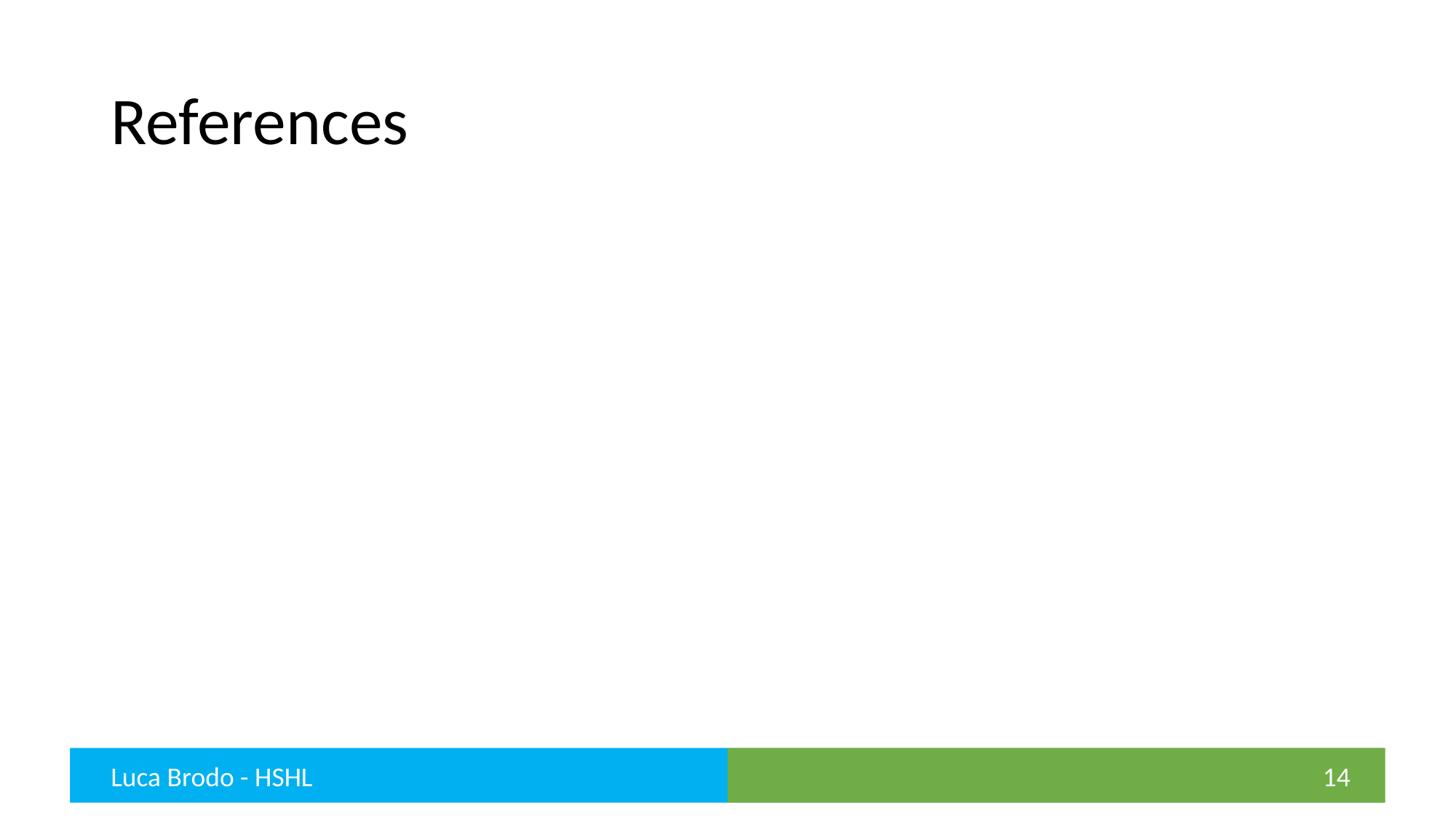

# References

Luca Brodo - HSHL
14